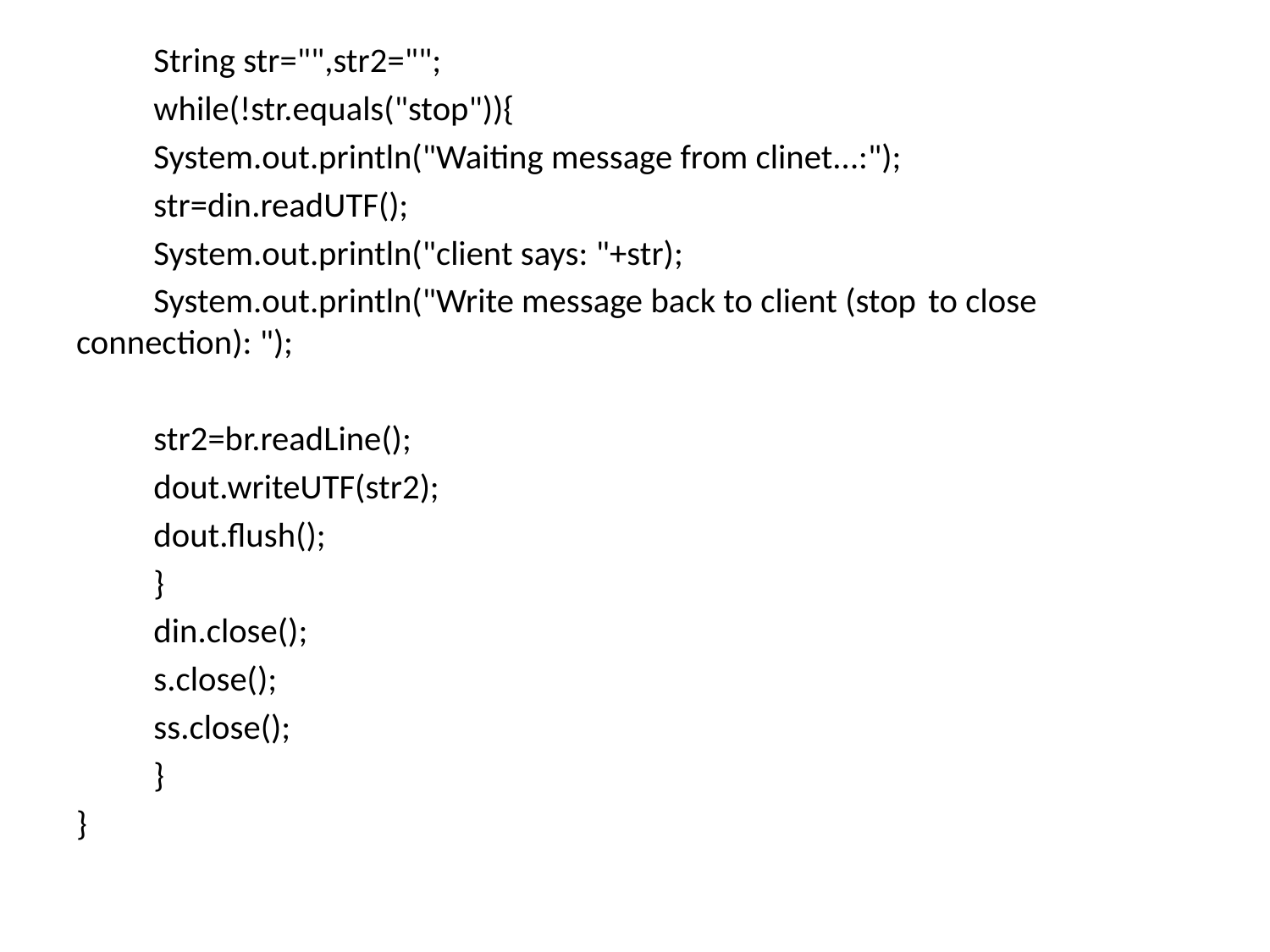

String str="",str2="";
	while(!str.equals("stop")){
		System.out.println("Waiting message from clinet...:");
		str=din.readUTF();
		System.out.println("client says: "+str);
		System.out.println("Write message back to client (stop 					to close connection): ");

		str2=br.readLine();
		dout.writeUTF(str2);
		dout.flush();
		}
	din.close();
	s.close();
	ss.close();
	}
}